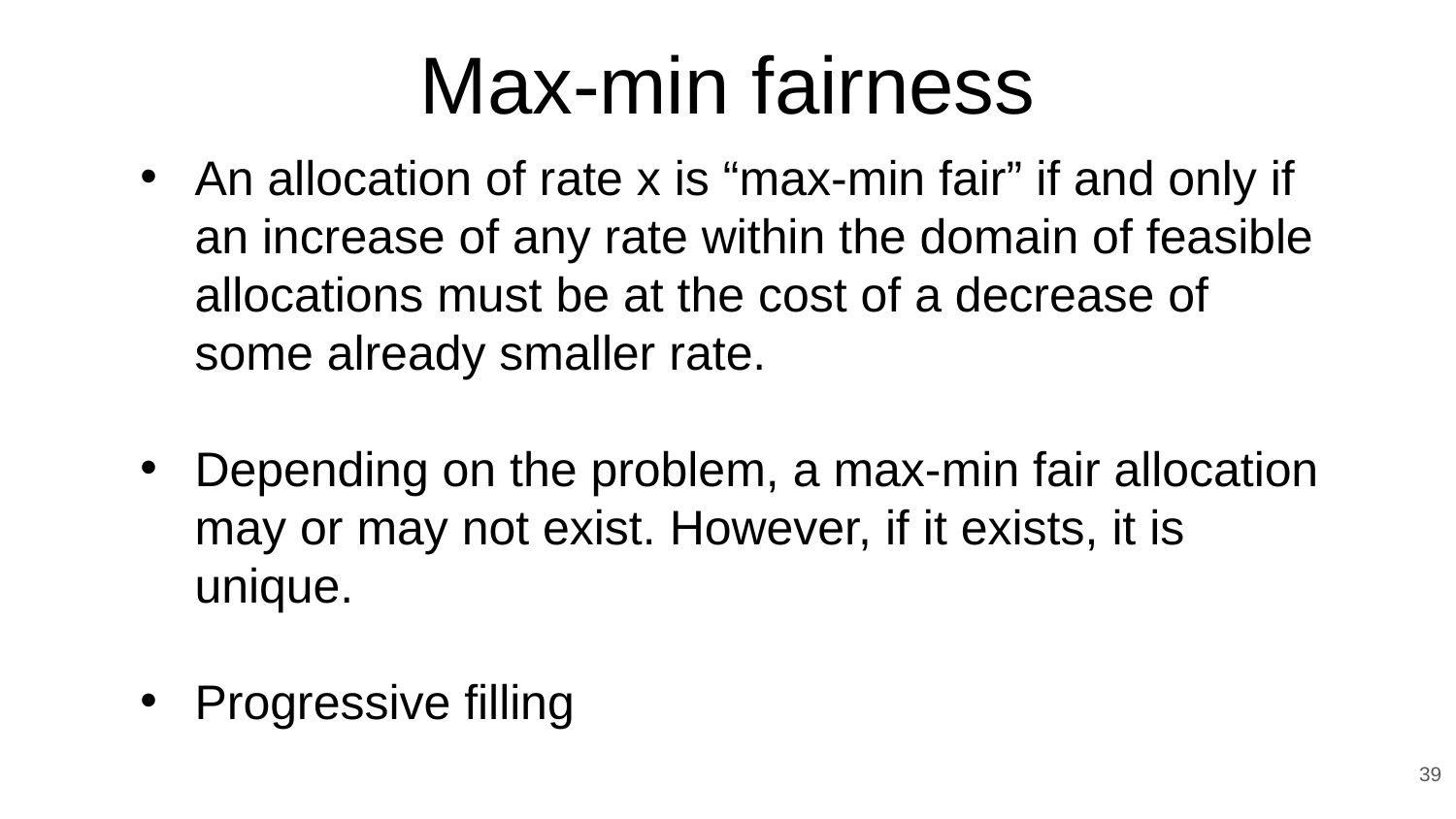

# Max-min fairness
An allocation of rate x is “max-min fair” if and only if an increase of any rate within the domain of feasible allocations must be at the cost of a decrease of some already smaller rate.

Depending on the problem, a max-min fair allocation may or may not exist. However, if it exists, it is unique.

Progressive filling
39